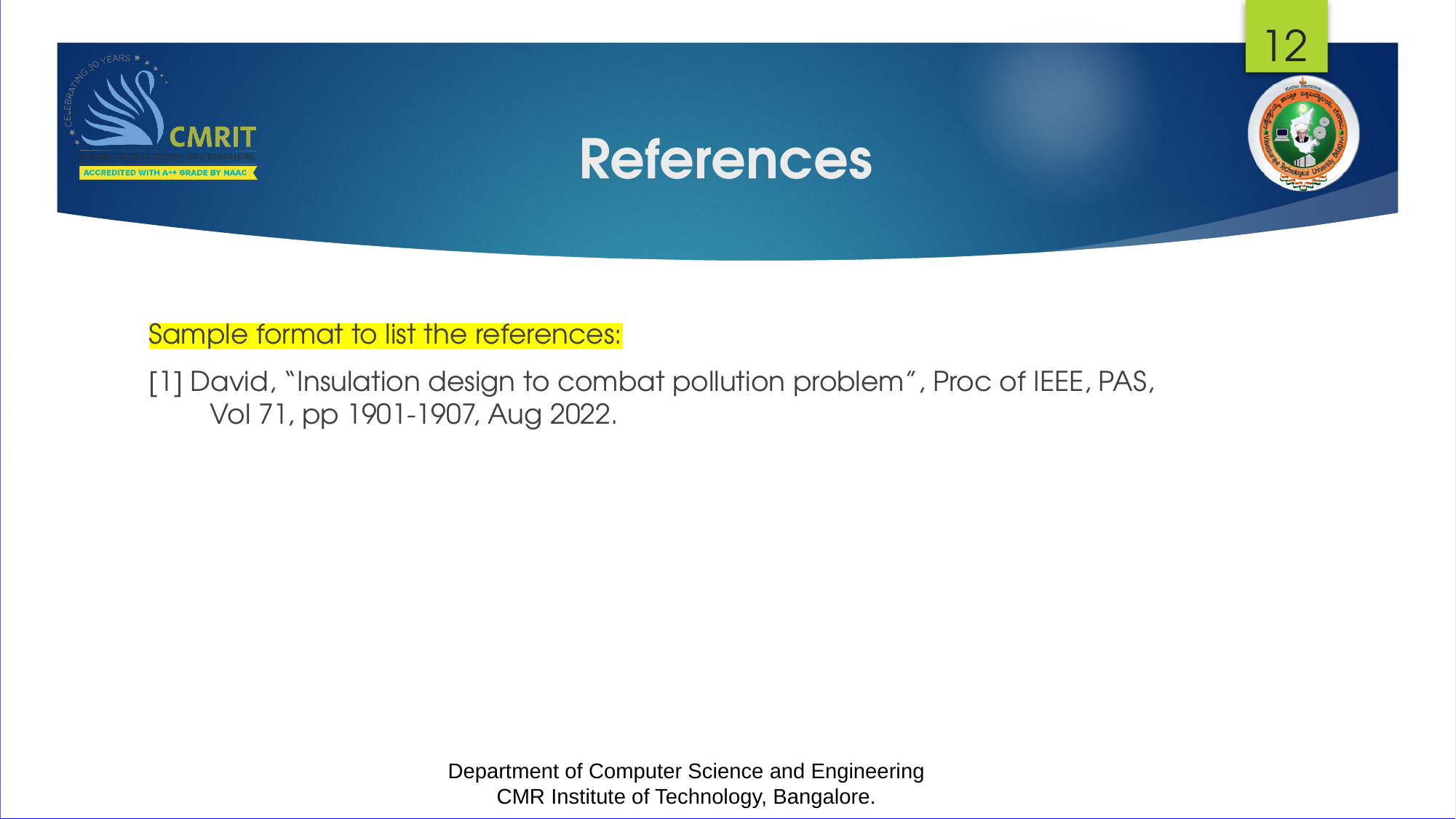

12
# References
Sample format to list the references:
[1] David, “Insulation design to combat pollution problem”, Proc of IEEE, PAS, Vol 71, pp 1901-1907, Aug 2022.